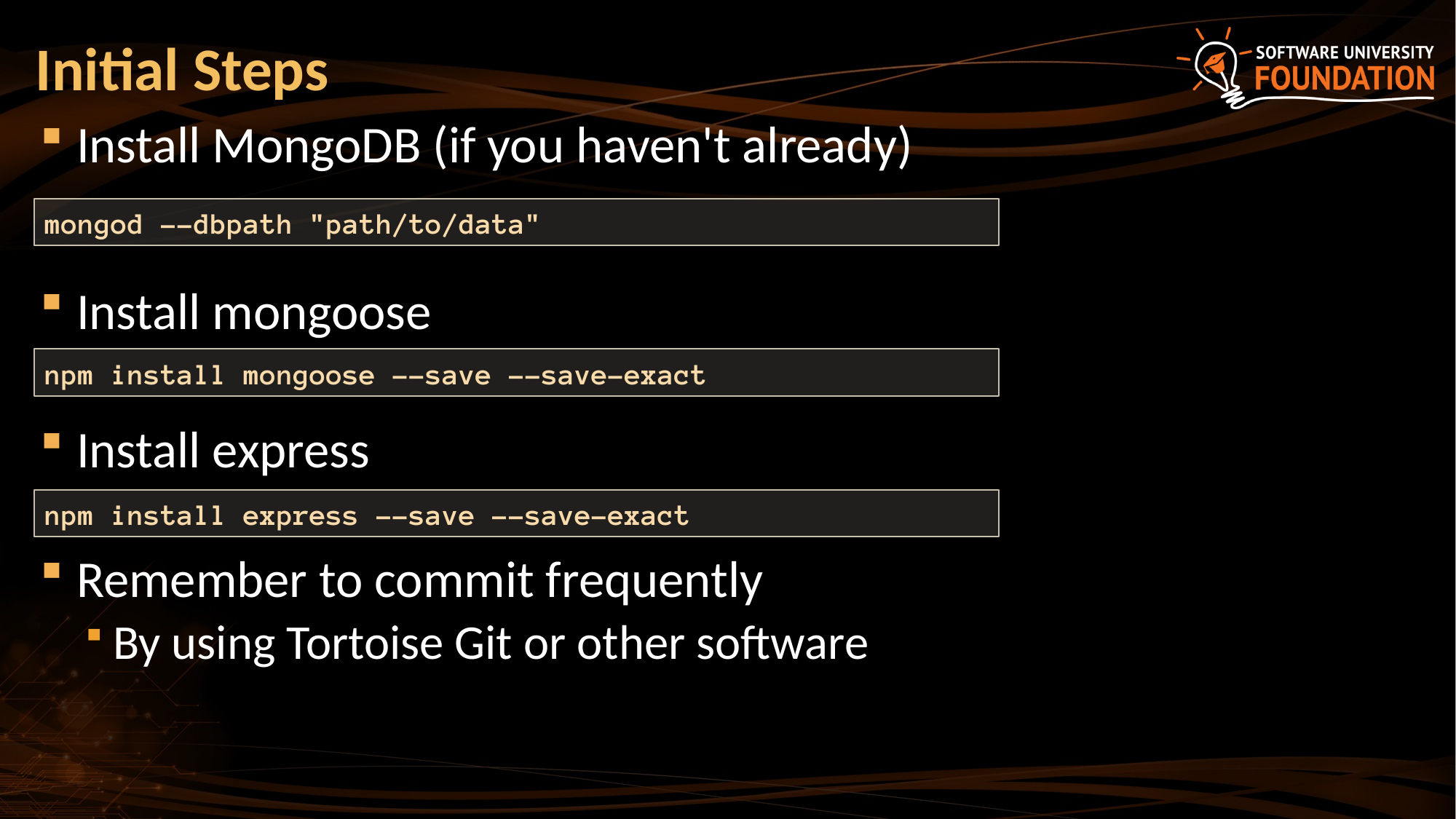

# Initial Steps
Install MongoDB (if you haven't already)

Install mongoose

Install express

Remember to commit frequently
By using Tortoise Git or other software

mongod --dbpath "path/to/data"
npm install mongoose --save --save-exact
npm install express --save --save-exact